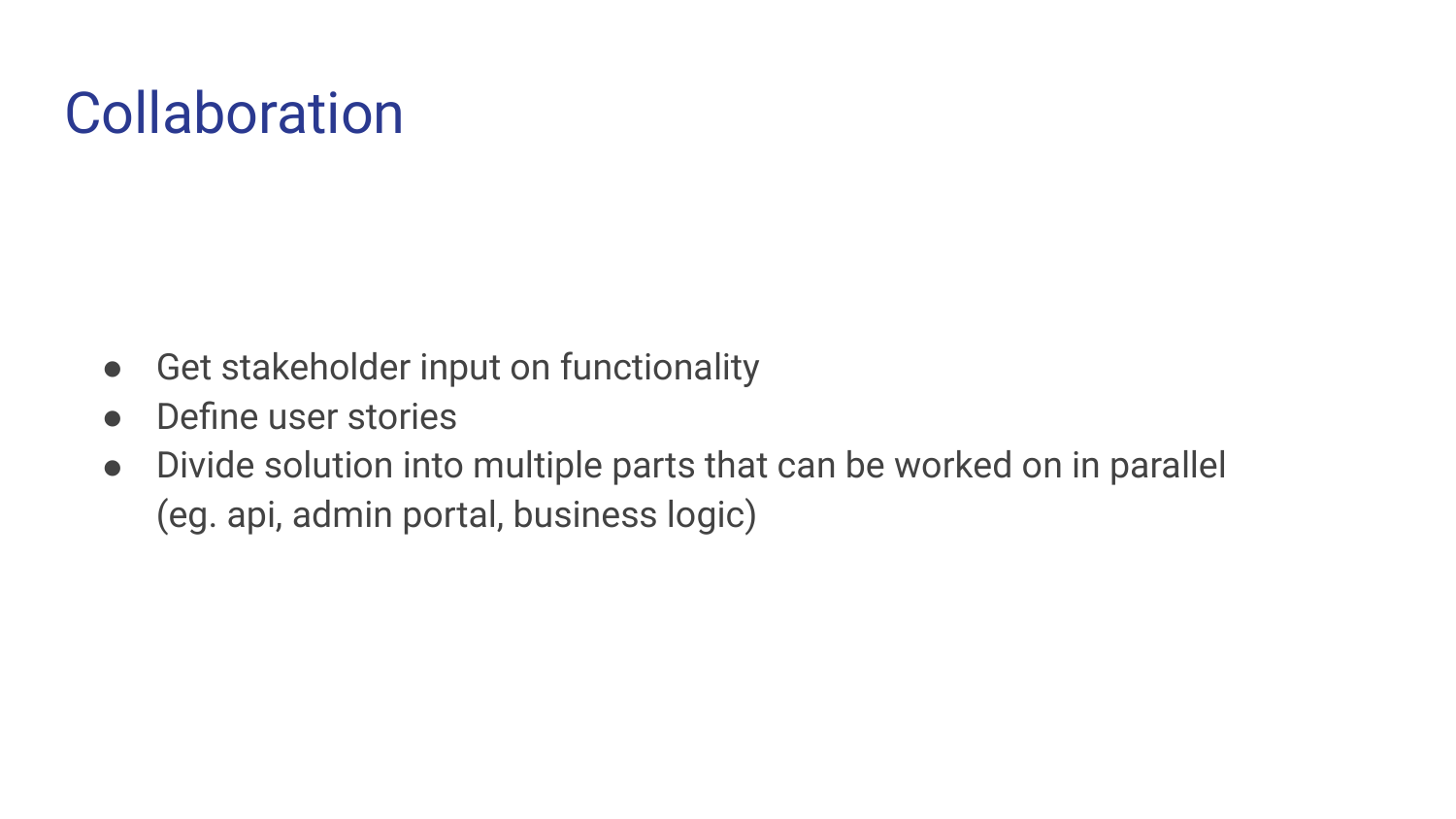

# Collaboration
Get stakeholder input on functionality
Define user stories
Divide solution into multiple parts that can be worked on in parallel
(eg. api, admin portal, business logic)